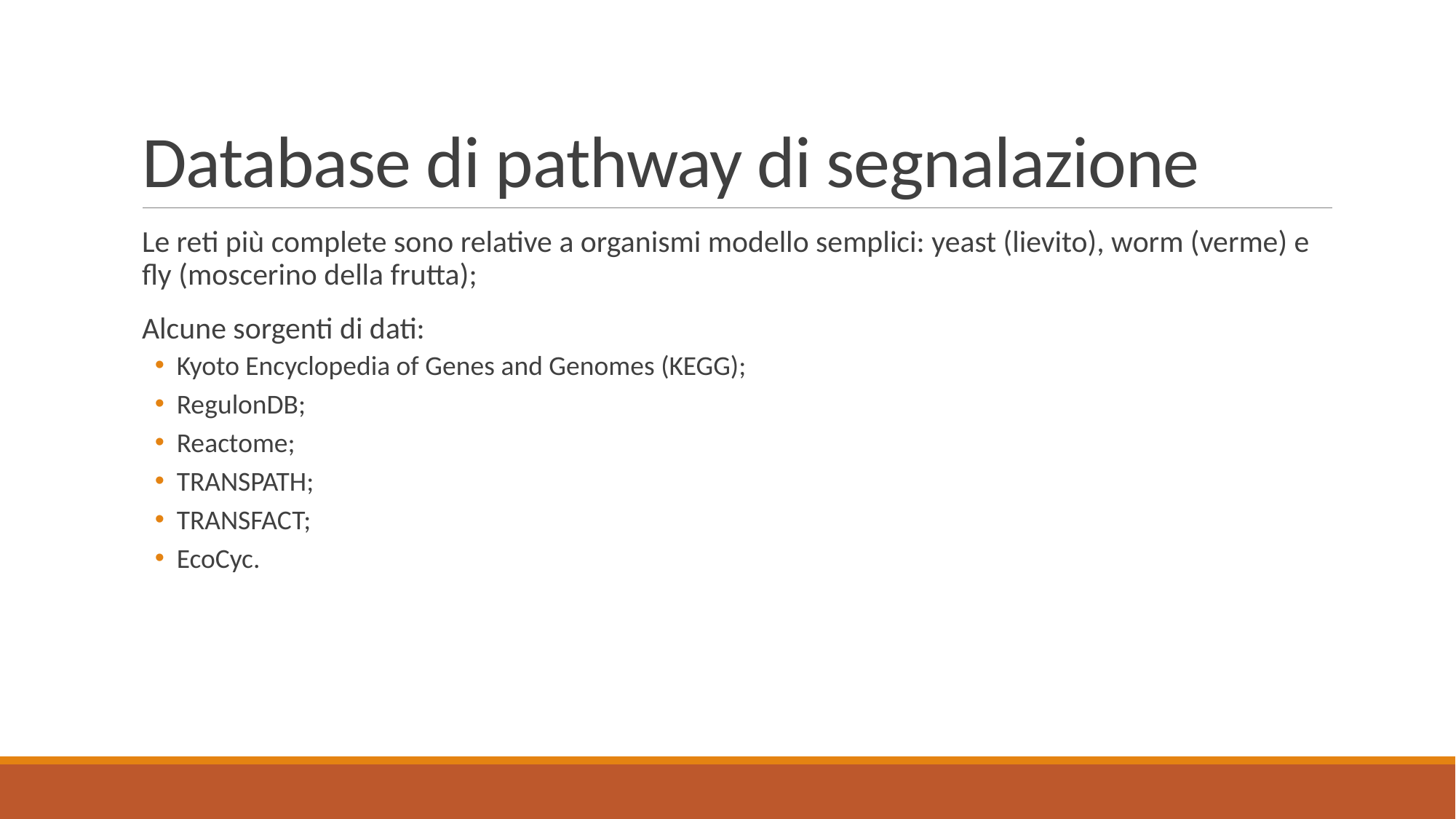

# Database di pathway di segnalazione
Le reti più complete sono relative a organismi modello semplici: yeast (lievito), worm (verme) e fly (moscerino della frutta);
Alcune sorgenti di dati:
Kyoto Encyclopedia of Genes and Genomes (KEGG);
RegulonDB;
Reactome;
TRANSPATH;
TRANSFACT;
EcoCyc.